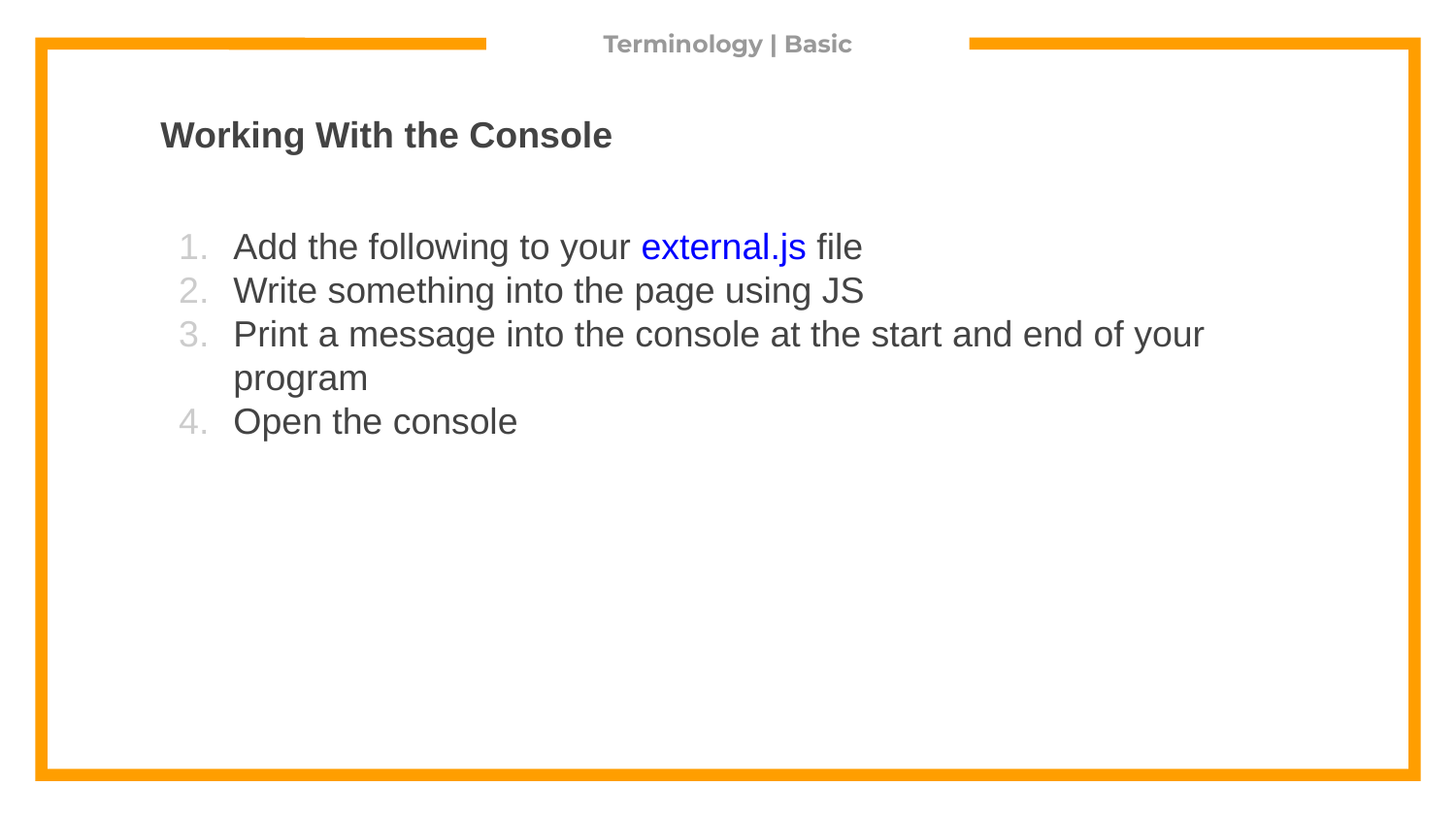

# Terminology | Basic
Working With the Console

Add the following to your external.js file
Write something into the page using JS
Print a message into the console at the start and end of your program
Open the console